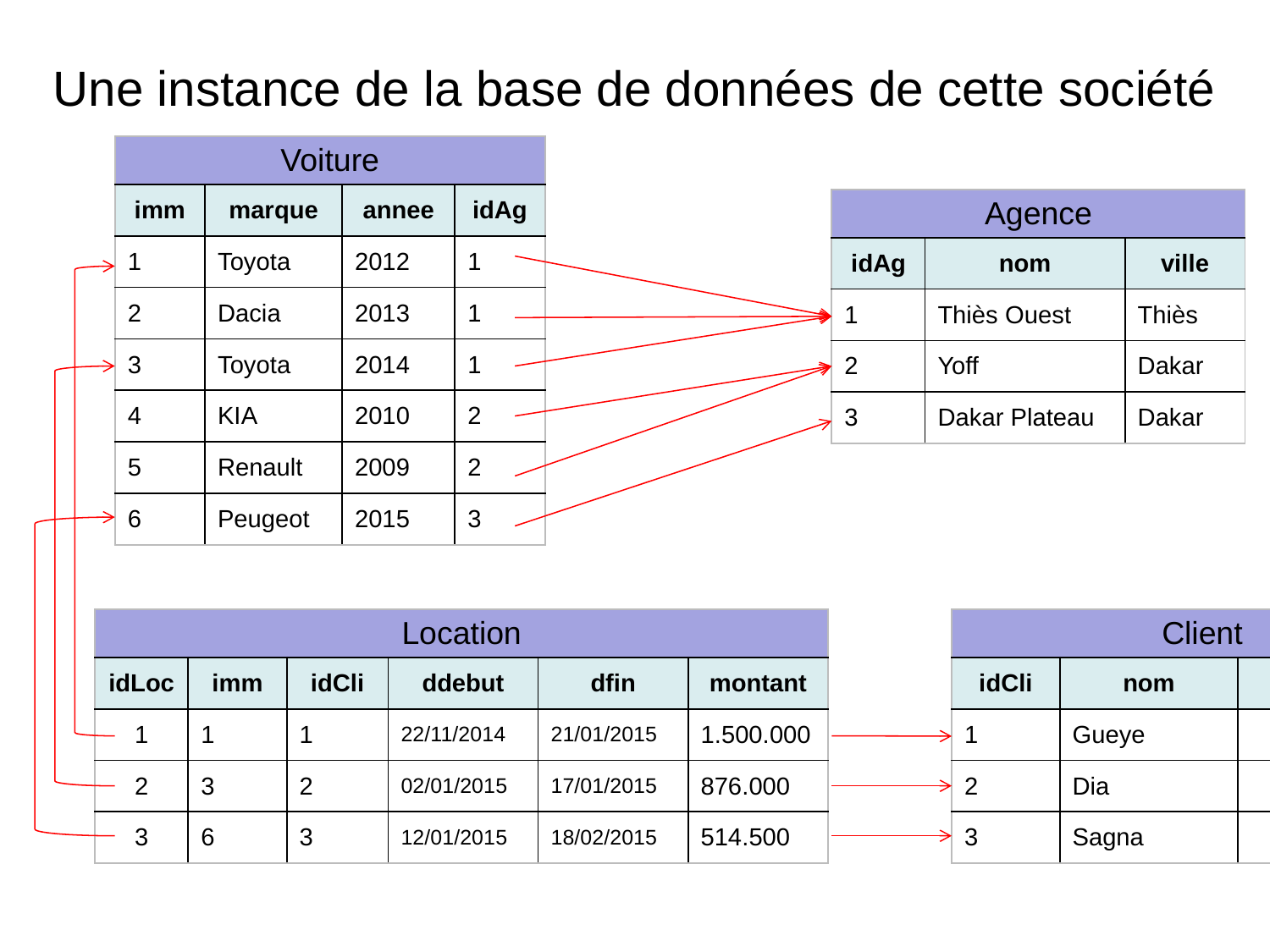

# Une instance de la base de données de cette société
| Voiture |  |  |  |
| --- | --- | --- | --- |
| imm | marque | annee | idAg |
| 1 | Toyota | 2012 | 1 |
| 2 | Dacia | 2013 | 1 |
| 3 | Toyota | 2014 | 1 |
| 4 | KIA | 2010 | 2 |
| 5 | Renault | 2009 | 2 |
| 6 | Peugeot | 2015 | 3 |
| Agence |  |  |
| --- | --- | --- |
| idAg | nom | ville |
| 1 | Thiès Ouest | Thiès |
| 2 | Yoff | Dakar |
| 3 | Dakar Plateau | Dakar |

| Location |  |  |  |  |  |
| --- | --- | --- | --- | --- | --- |
| idLoc | imm | idCli | ddebut | dfin | montant |
| 1 | 1 | 1 | 22/11/2014 | 21/01/2015 | 1.500.000 |
| 2 | 3 | 2 | 02/01/2015 | 17/01/2015 | 876.000 |
| 3 | 6 | 3 | 12/01/2015 | 18/02/2015 | 514.500 |
| Client |  |  |
| --- | --- | --- |
| idCli | nom |  |
| 1 | Gueye |  |
| 2 | Dia |  |
| 3 | Sagna |  |